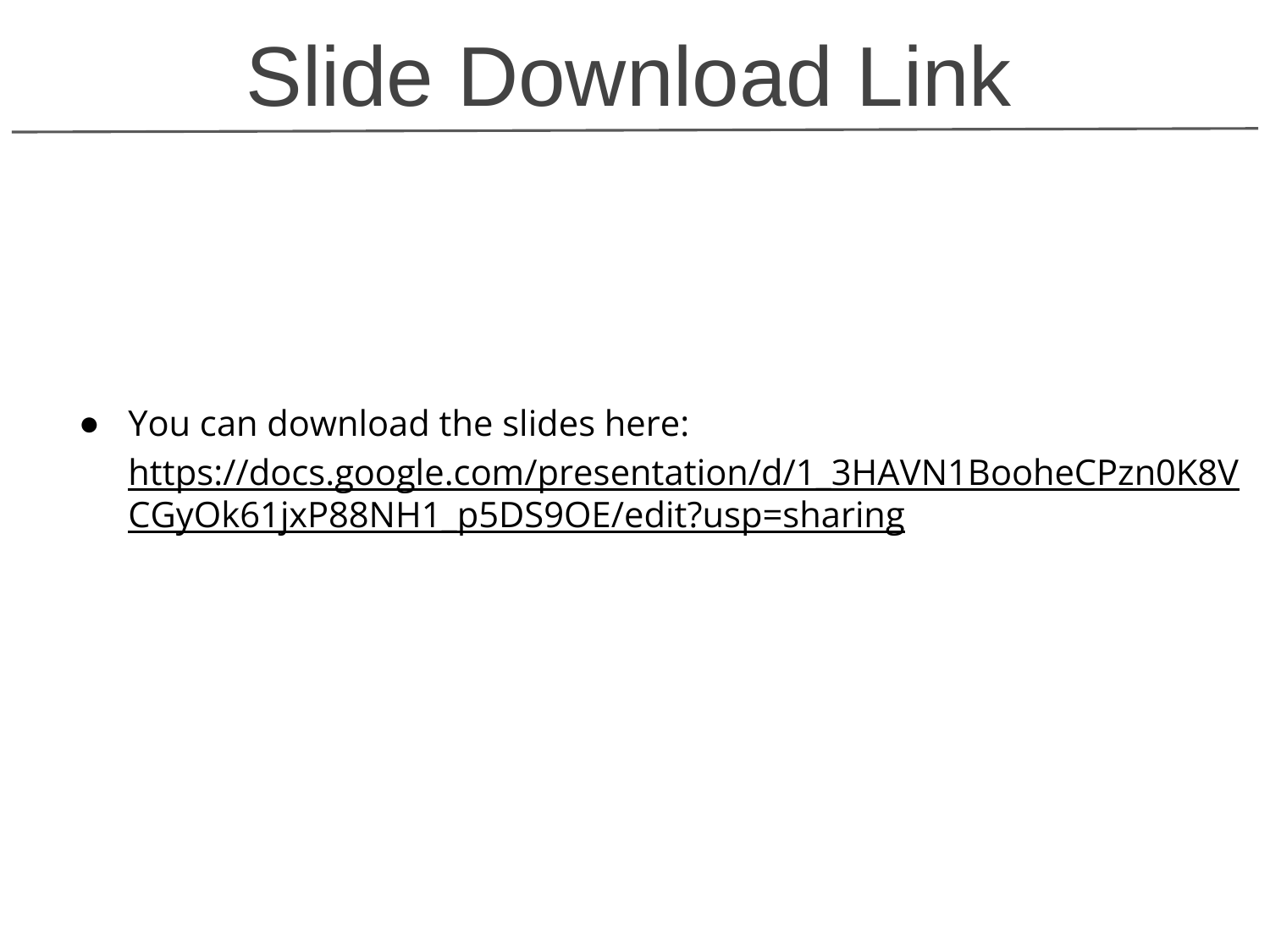

Slide Download Link
You can download the slides here:
https://docs.google.com/presentation/d/1_3HAVN1BooheCPzn0K8VCGyOk61jxP88NH1_p5DS9OE/edit?usp=sharing